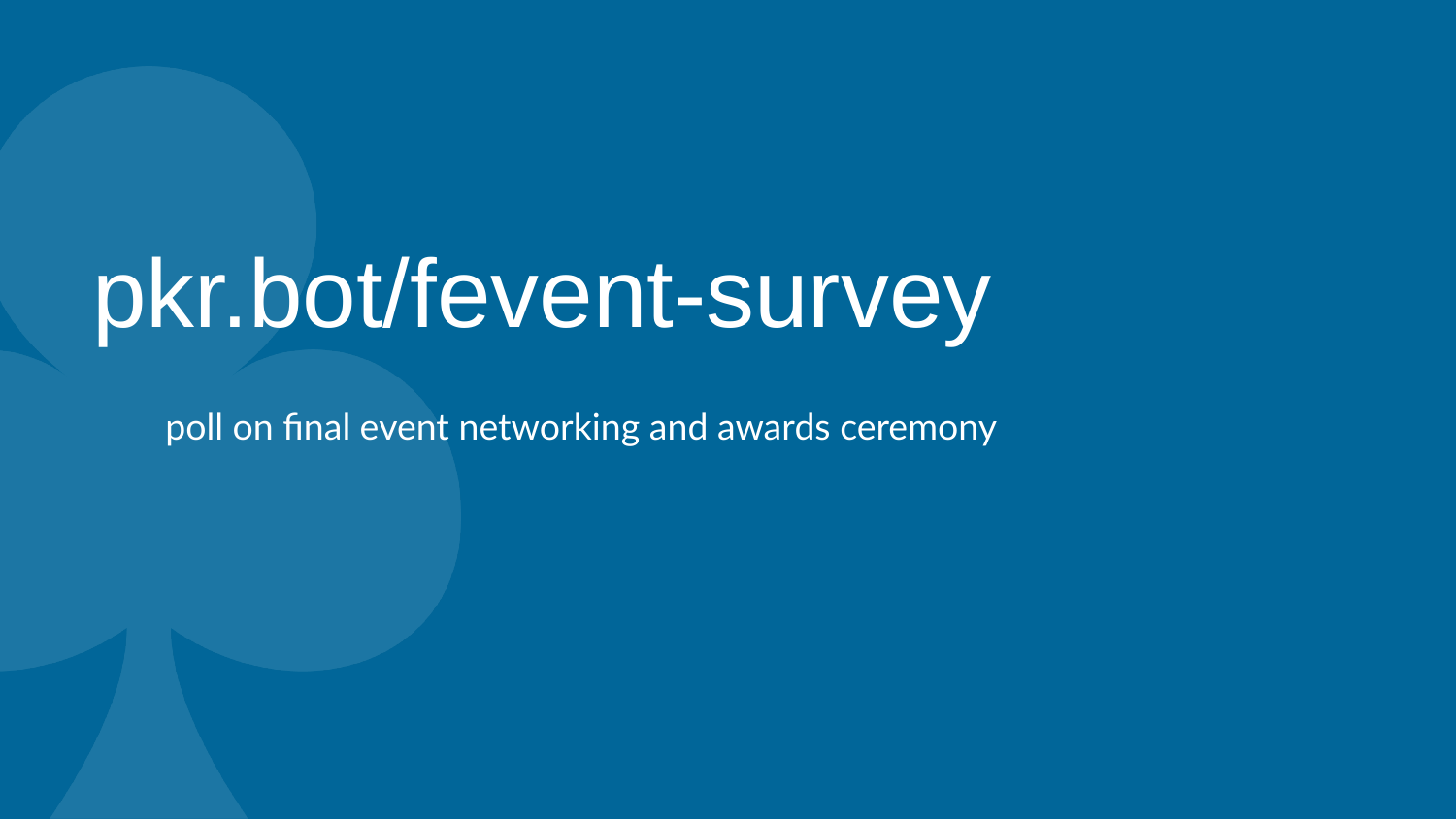

# pkr.bot/fevent-survey

poll on final event networking and awards ceremony